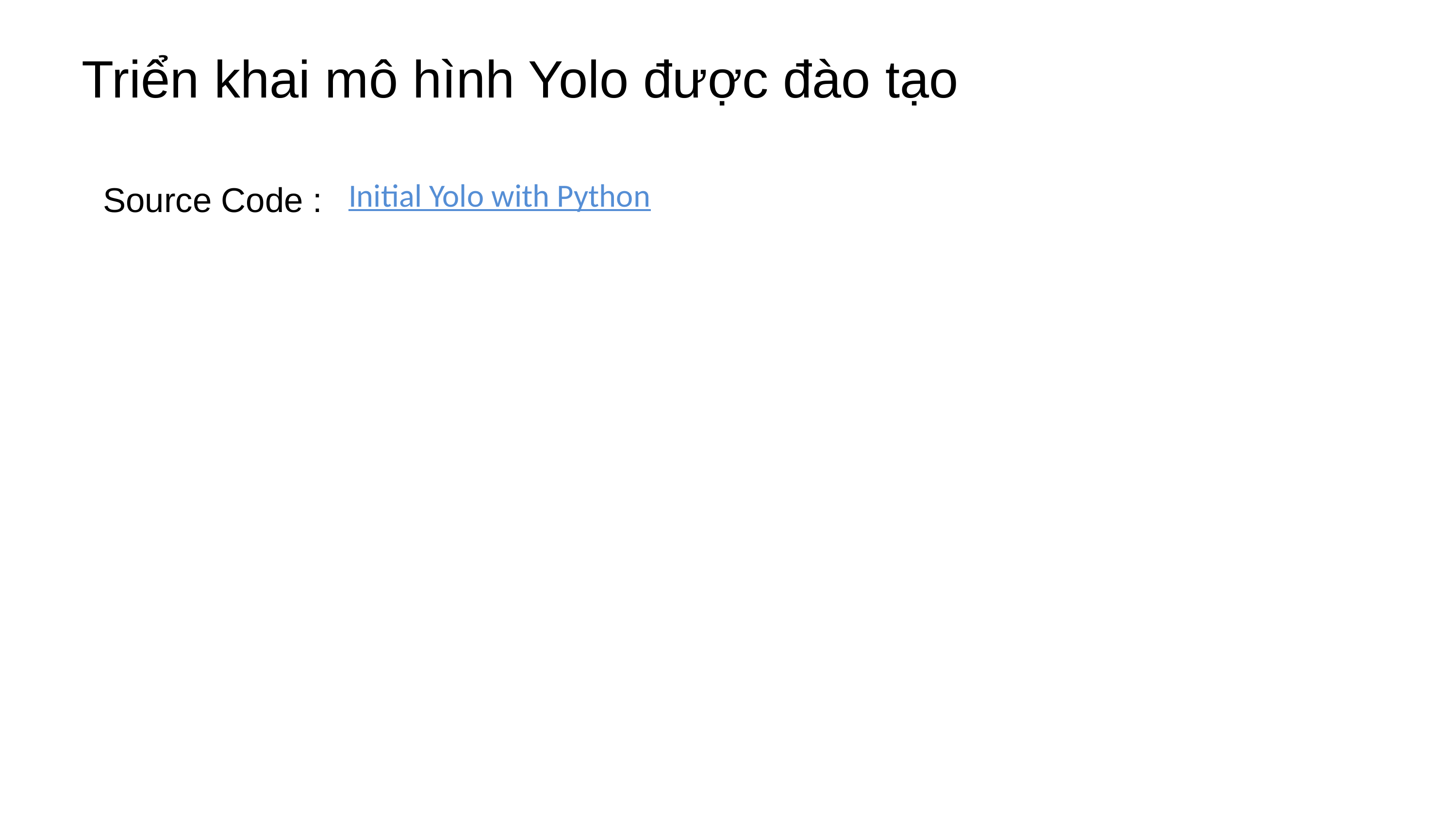

Triển khai mô hình Yolo được đào tạo
Source Code :
Initial Yolo with Python